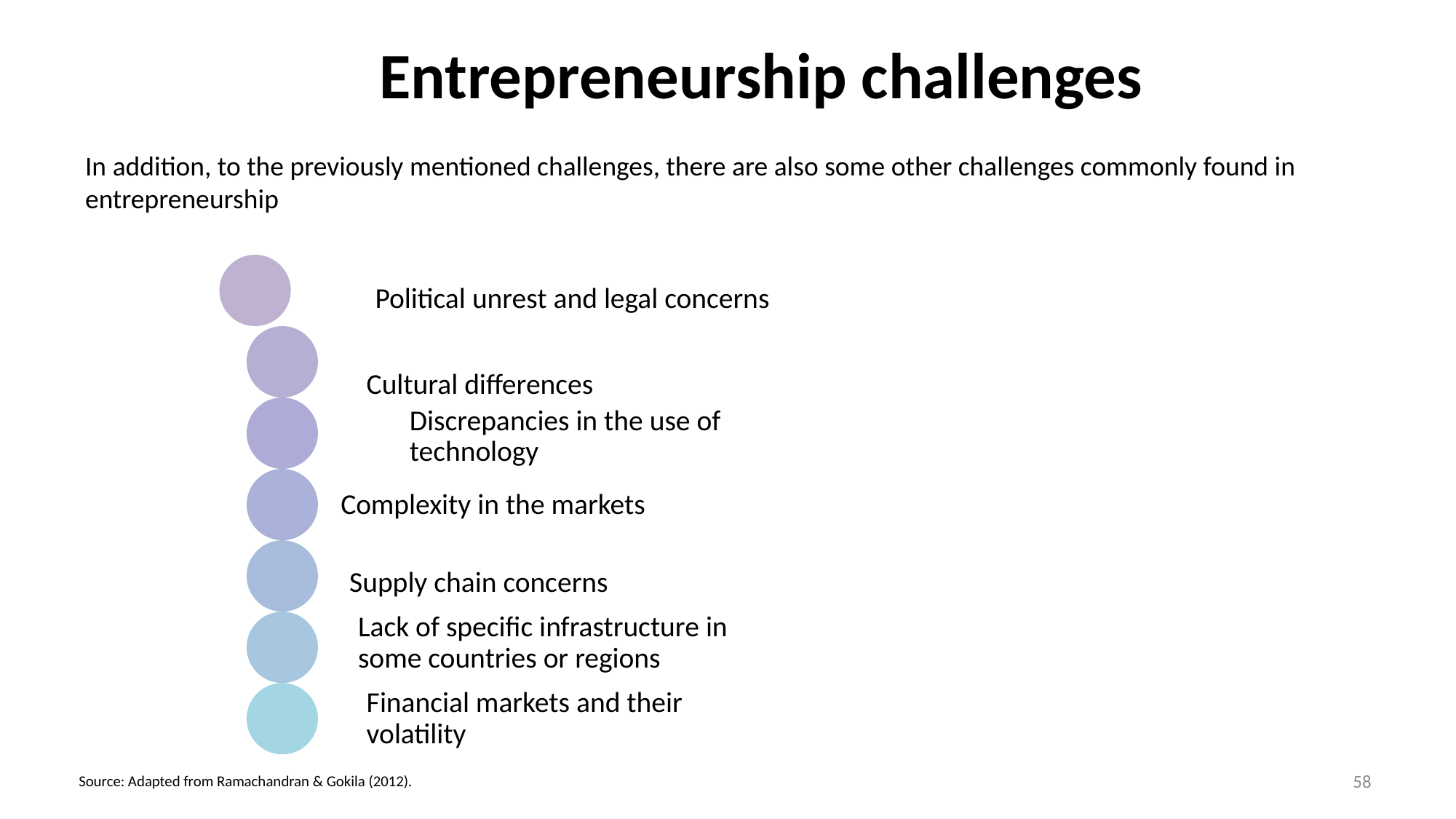

# Entrepreneurship challenges
In addition, to the previously mentioned challenges, there are also some other challenges commonly found in entrepreneurship
Political unrest and legal concerns
Cultural differences
Discrepancies in the use of technology
Complexity in the markets
Supply chain concerns
Lack of specific infrastructure in some countries or regions
Financial markets and their volatility
58
Source: Adapted from Ramachandran & Gokila (2012).